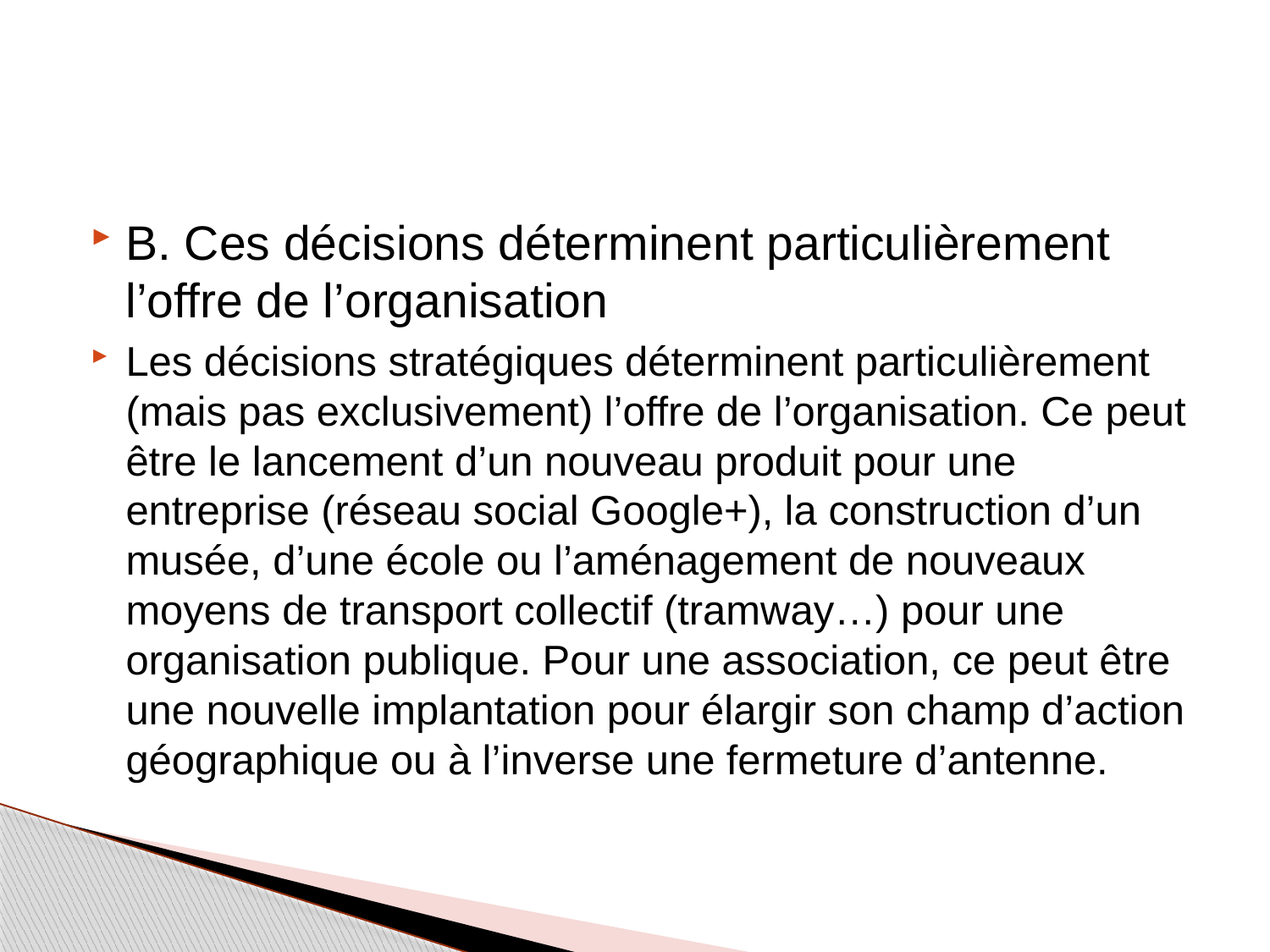

B. Ces décisions déterminent particulièrement l’offre de l’organisation
Les décisions stratégiques déterminent particulièrement (mais pas exclusivement) l’offre de l’organisation. Ce peut être le lancement d’un nouveau produit pour une entreprise (réseau social Google+), la construction d’un musée, d’une école ou l’aménagement de nouveaux moyens de transport collectif (tramway…) pour une organisation publique. Pour une association, ce peut être une nouvelle implantation pour élargir son champ d’action géographique ou à l’inverse une fermeture d’antenne.